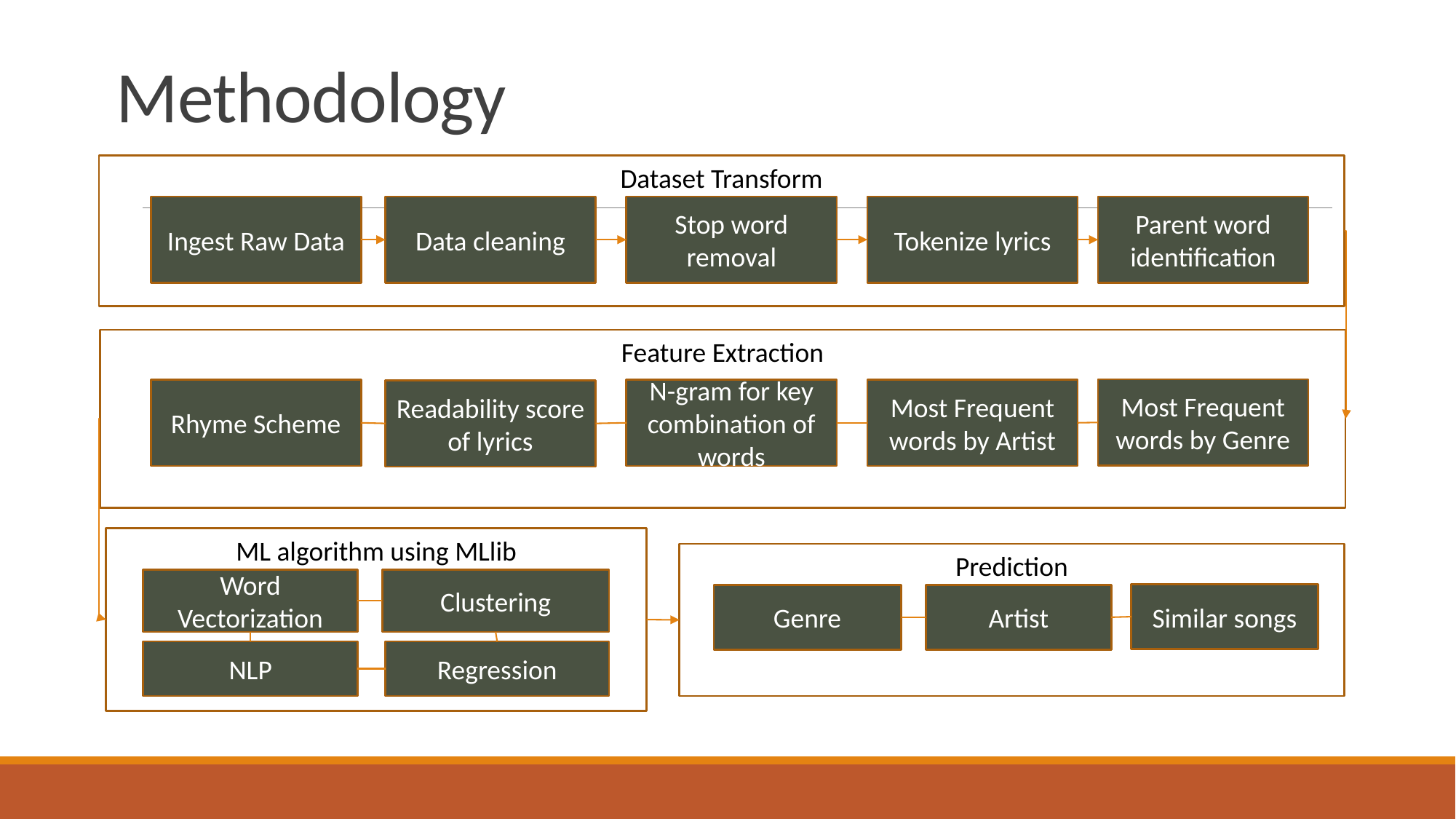

# Methodology
Dataset Transform
Stop word removal
Tokenize lyrics
Parent word identification
Data cleaning
Ingest Raw Data
Feature Extraction
Most Frequent words by Genre
Rhyme Scheme
N-gram for key combination of words
Most Frequent words by Artist
Readability score of lyrics
ML algorithm using MLlib
Prediction
Word Vectorization
Clustering
Similar songs
Genre
Artist
NLP
Regression